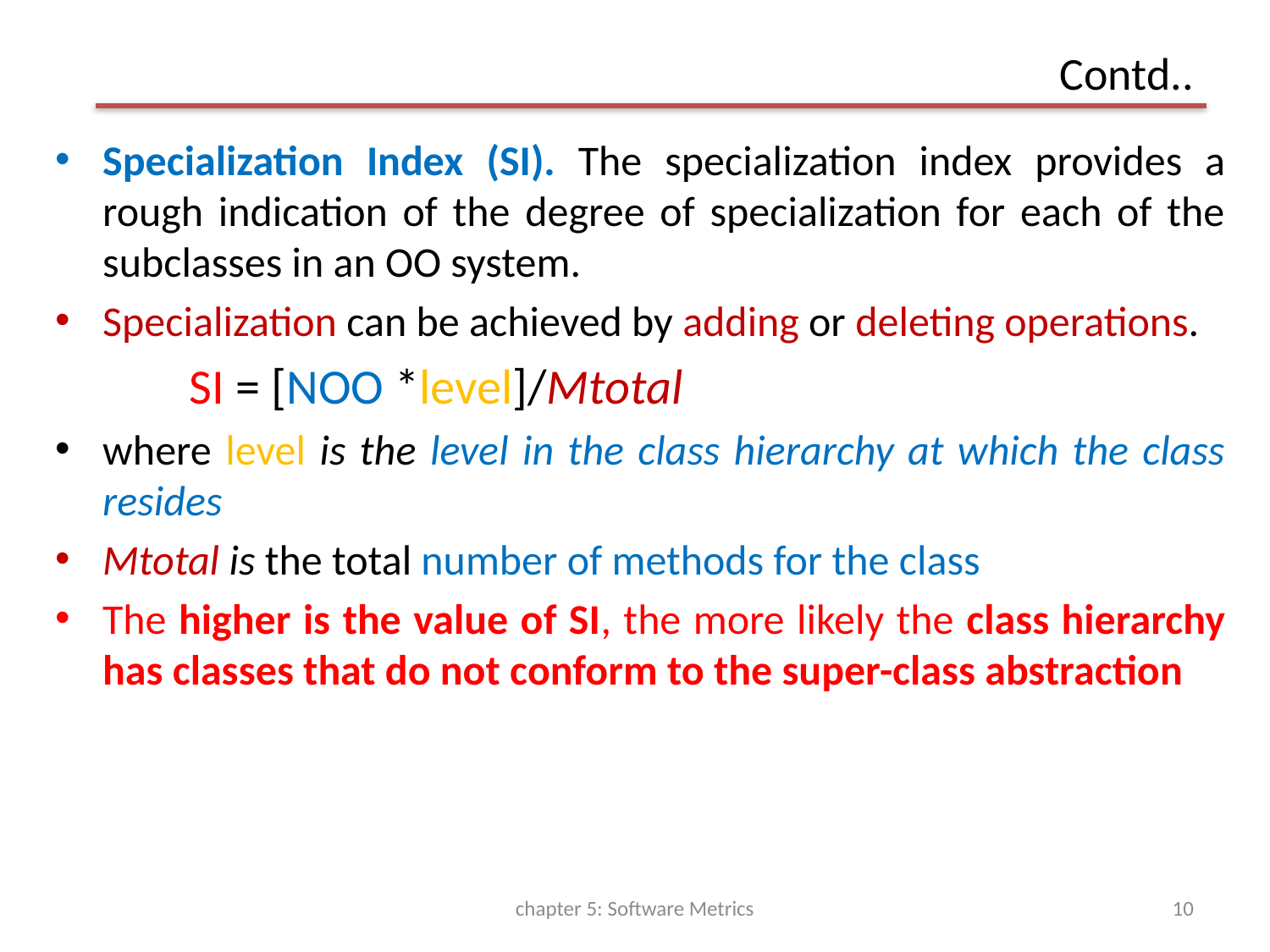

# Contd..
Specialization Index (SI). The specialization index provides a rough indication of the degree of specialization for each of the subclasses in an OO system.
Specialization can be achieved by adding or deleting operations.
            SI = [NOO *level]/Mtotal
where level is the level in the class hierarchy at which the class resides
Mtotal is the total number of methods for the class
The higher is the value of SI, the more likely the class hierarchy has classes that do not conform to the super-class abstraction
chapter 5: Software Metrics
10